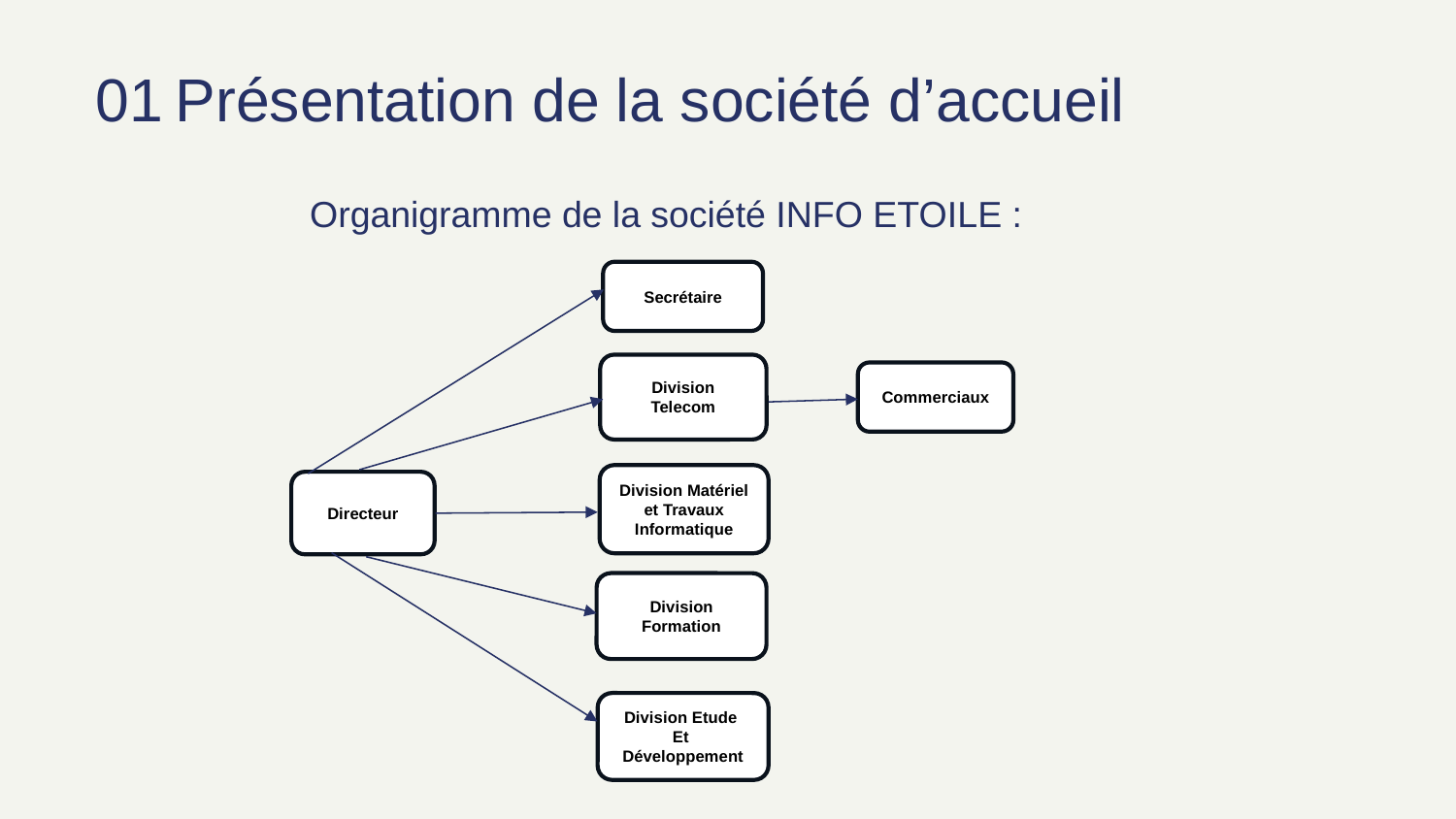

01 Présentation de la société d’accueil

# Organigramme de la société INFO ETOILE :
Secrétaire
Division
Telecom
Commerciaux
Division Matériel et Travaux Informatique
Directeur
Division
Formation
Division Etude
Et
Développement